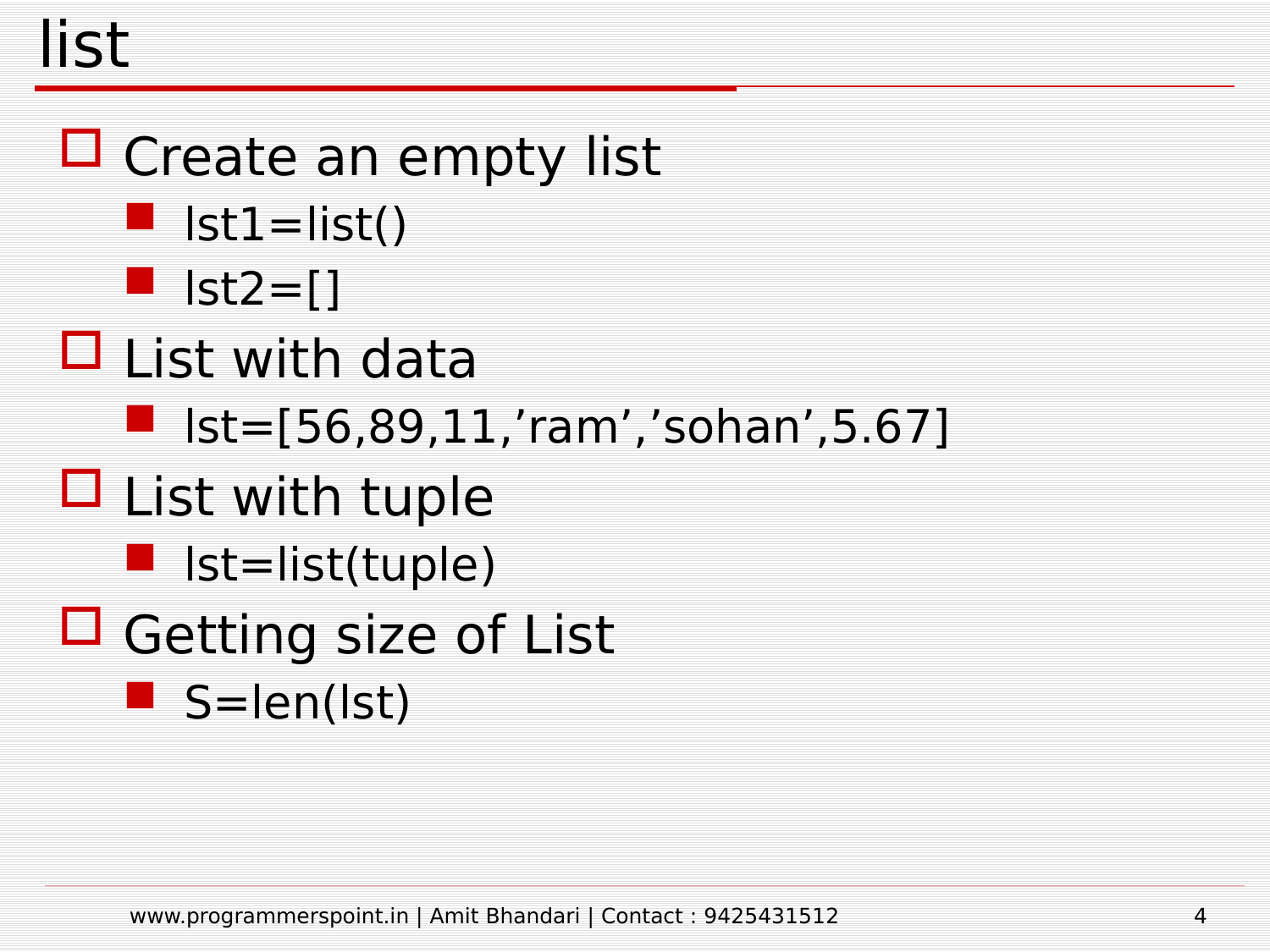

# list
Create an empty list
lst1=list()
lst2=[]
List with data
lst=[56,89,11,’ram’,’sohan’,5.67]
List with tuple
lst=list(tuple)
Getting size of List
S=len(lst)

www.programmerspoint.in | Amit Bhandari | Contact : 9425431512
4